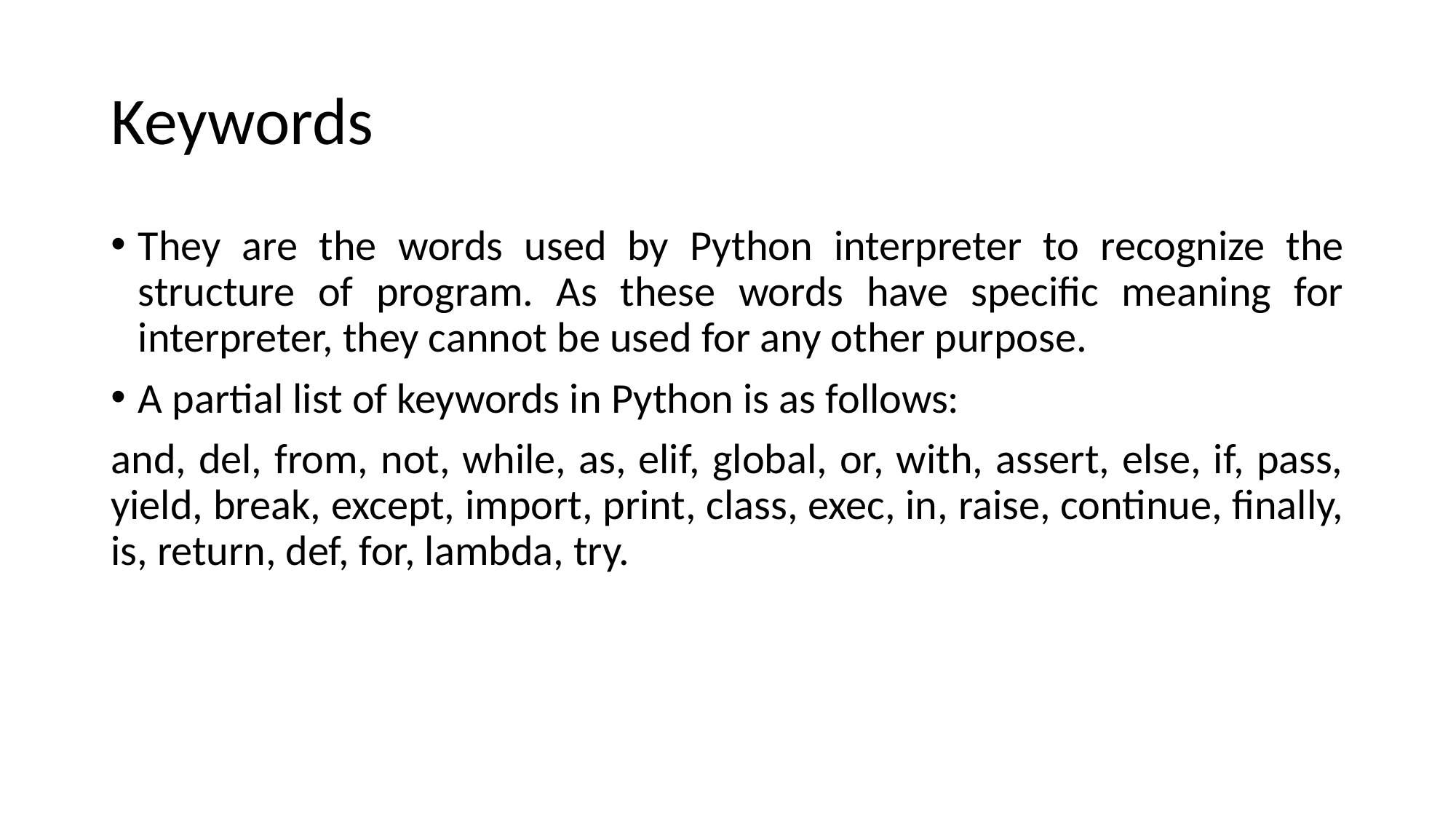

# Keywords
They are the words used by Python interpreter to recognize the structure of program. As these words have specific meaning for interpreter, they cannot be used for any other purpose.
A partial list of keywords in Python is as follows:
and, del, from, not, while, as, elif, global, or, with, assert, else, if, pass, yield, break, except, import, print, class, exec, in, raise, continue, finally, is, return, def, for, lambda, try.